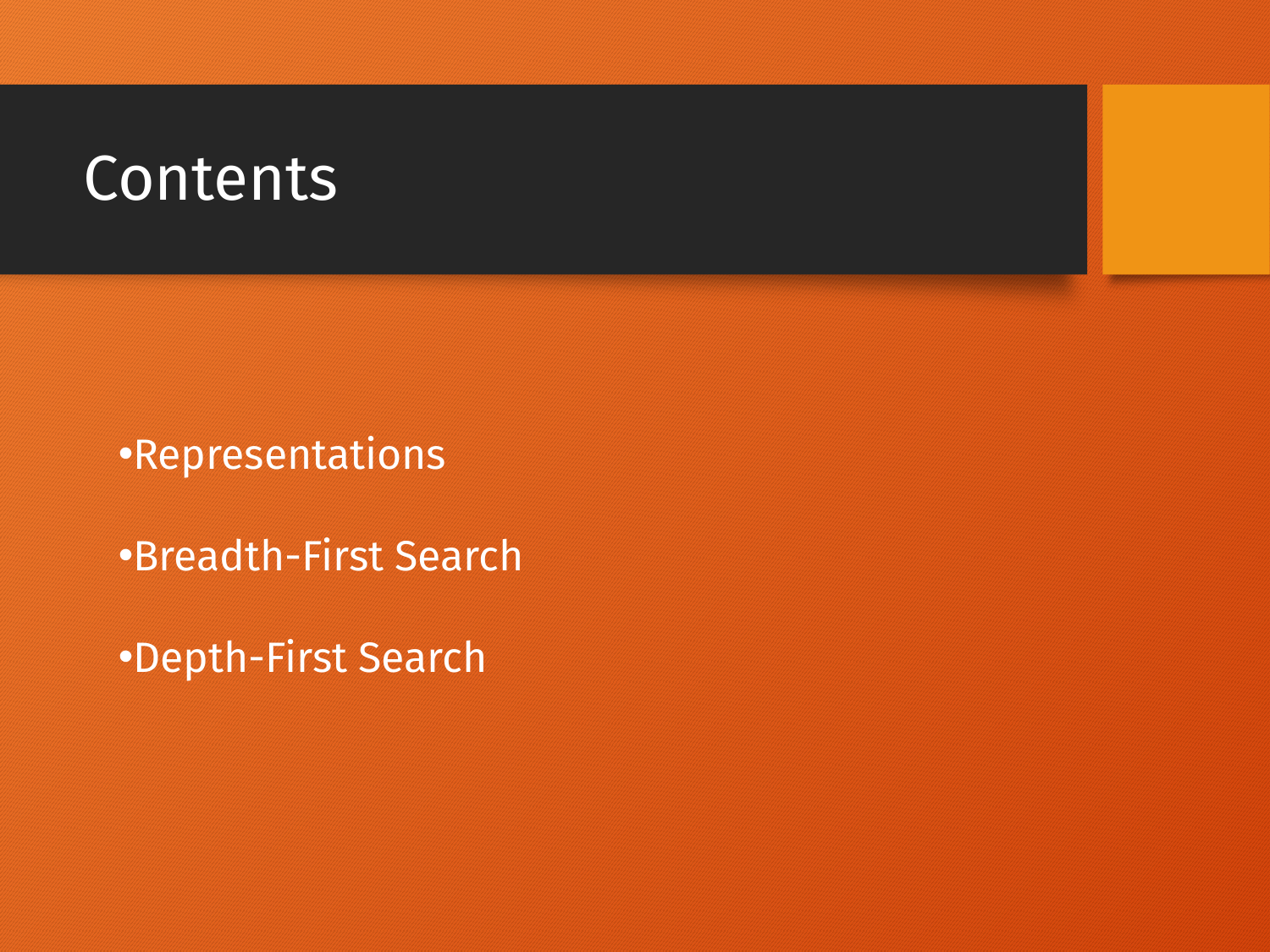

# Contents
Representations
Breadth-First Search
Depth-First Search